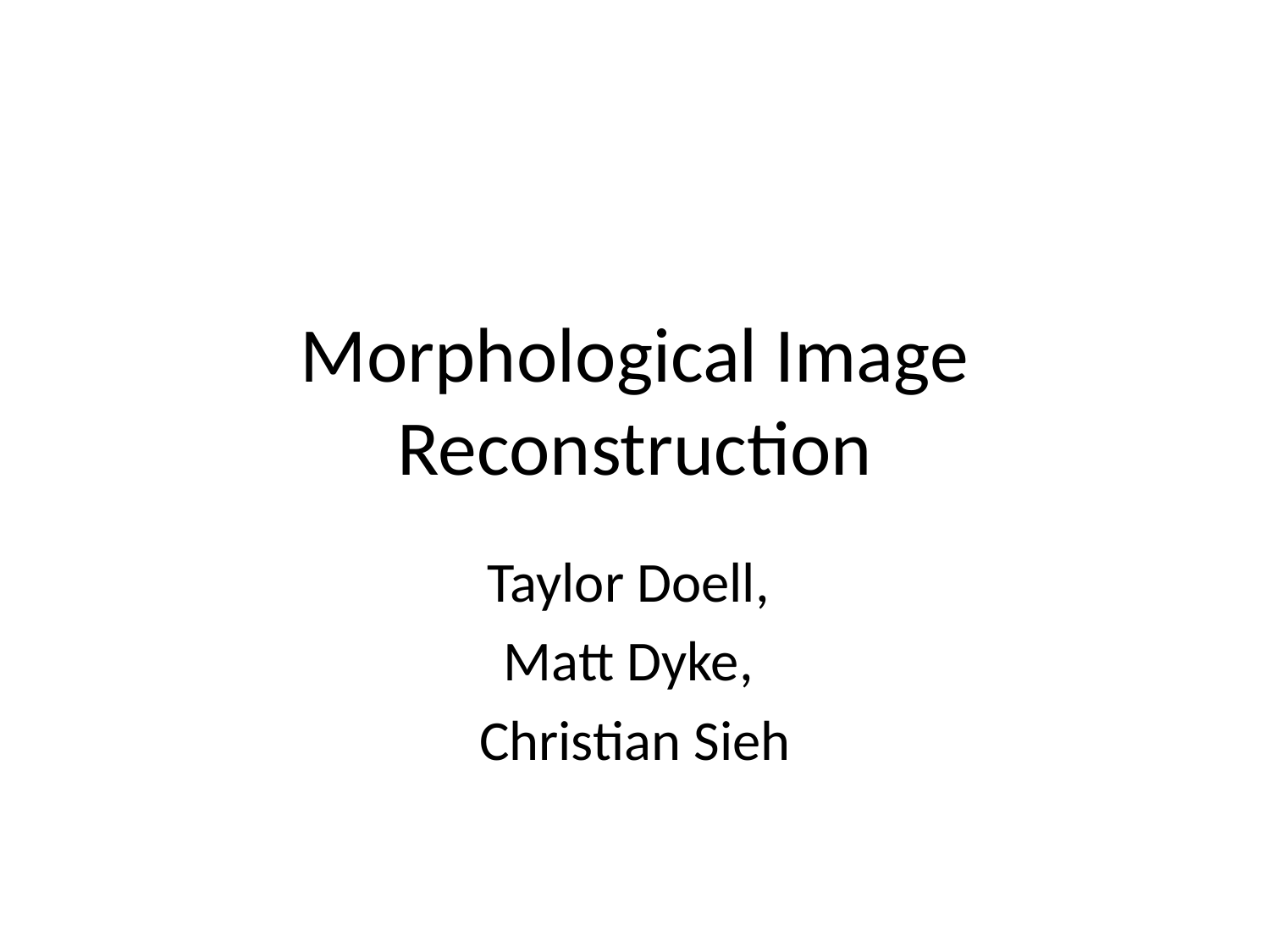

# Morphological Image Reconstruction
Taylor Doell,
Matt Dyke,
Christian Sieh